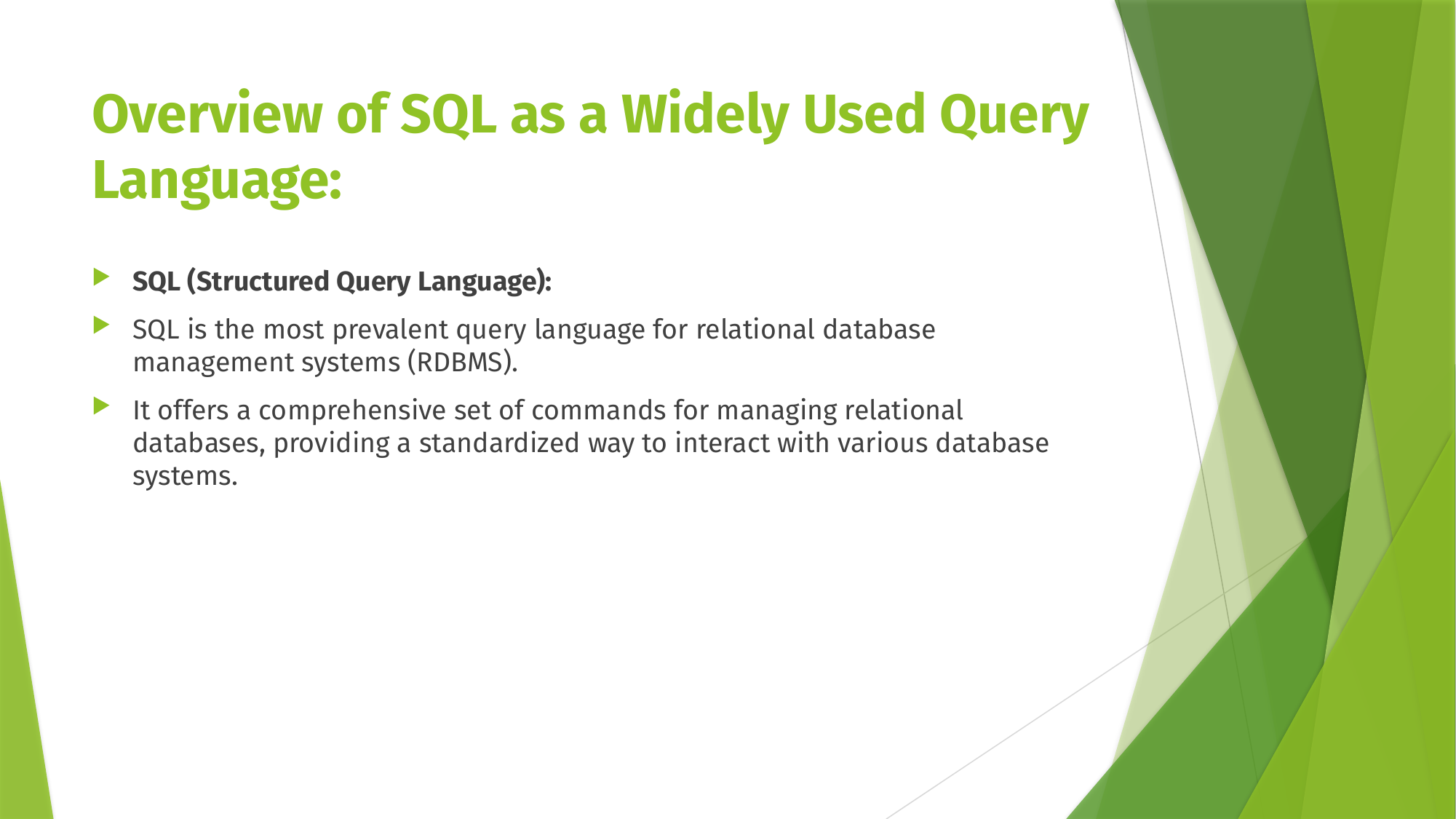

# Overview of SQL as a Widely Used Query Language:
SQL (Structured Query Language):
SQL is the most prevalent query language for relational database management systems (RDBMS).
It offers a comprehensive set of commands for managing relational databases, providing a standardized way to interact with various database systems.